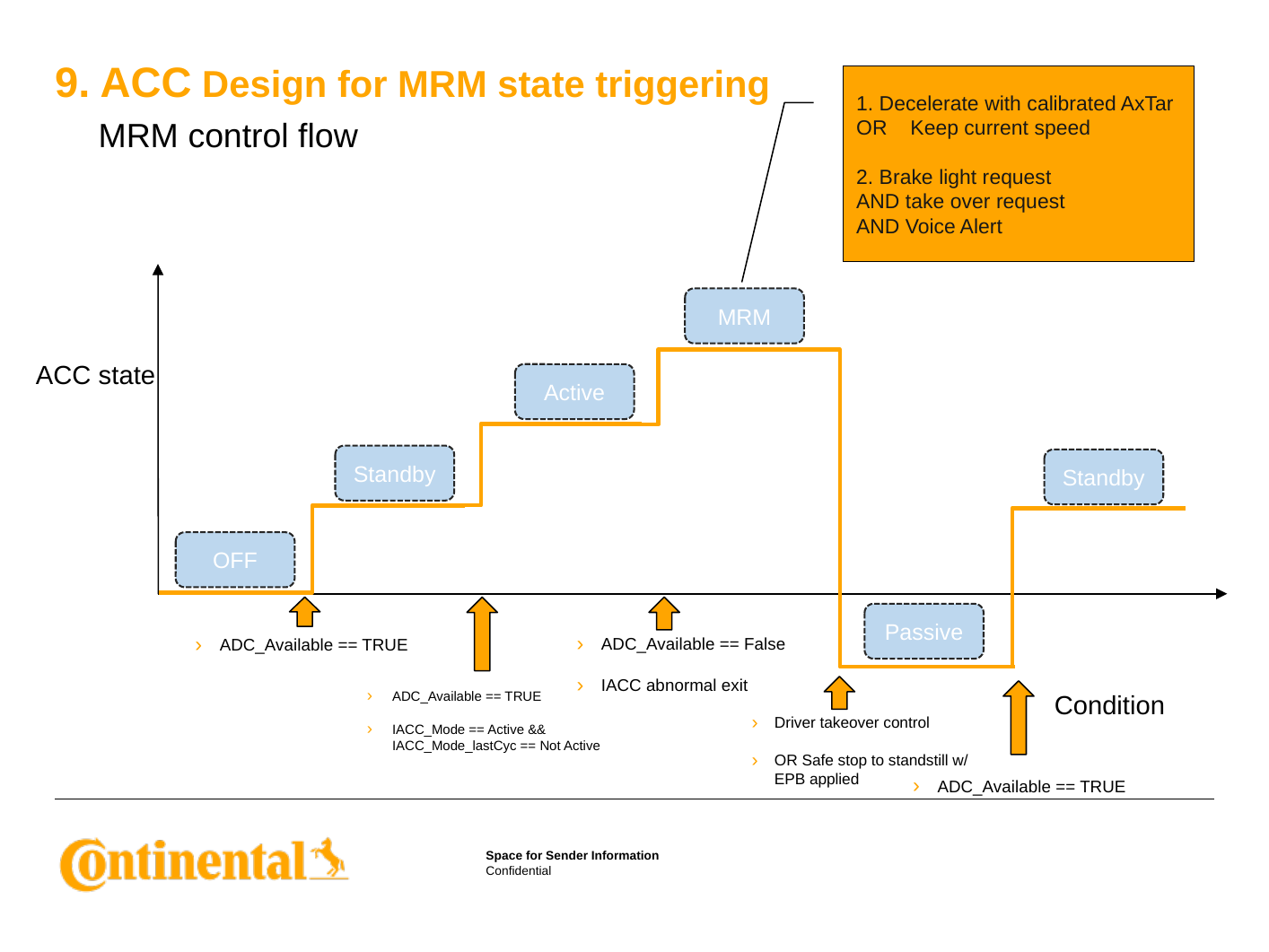

# 9. ACC Design for MRM state triggering
1. Decelerate with calibrated AxTar
OR    Keep current speed

2. Brake light request
AND take over request
AND Voice Alert
MRM control flow
MRM
ACC state
Active
Standby
Standby
OFF

Passive
ADC_Available == False
IACC abnormal exit
ADC_Available == TRUE

Condition
ADC_Available == TRUE
IACC_Mode == Active && IACC_Mode_lastCyc == Not Active
Driver takeover control
OR Safe stop to standstill w/ EPB applied
ADC_Available == TRUE